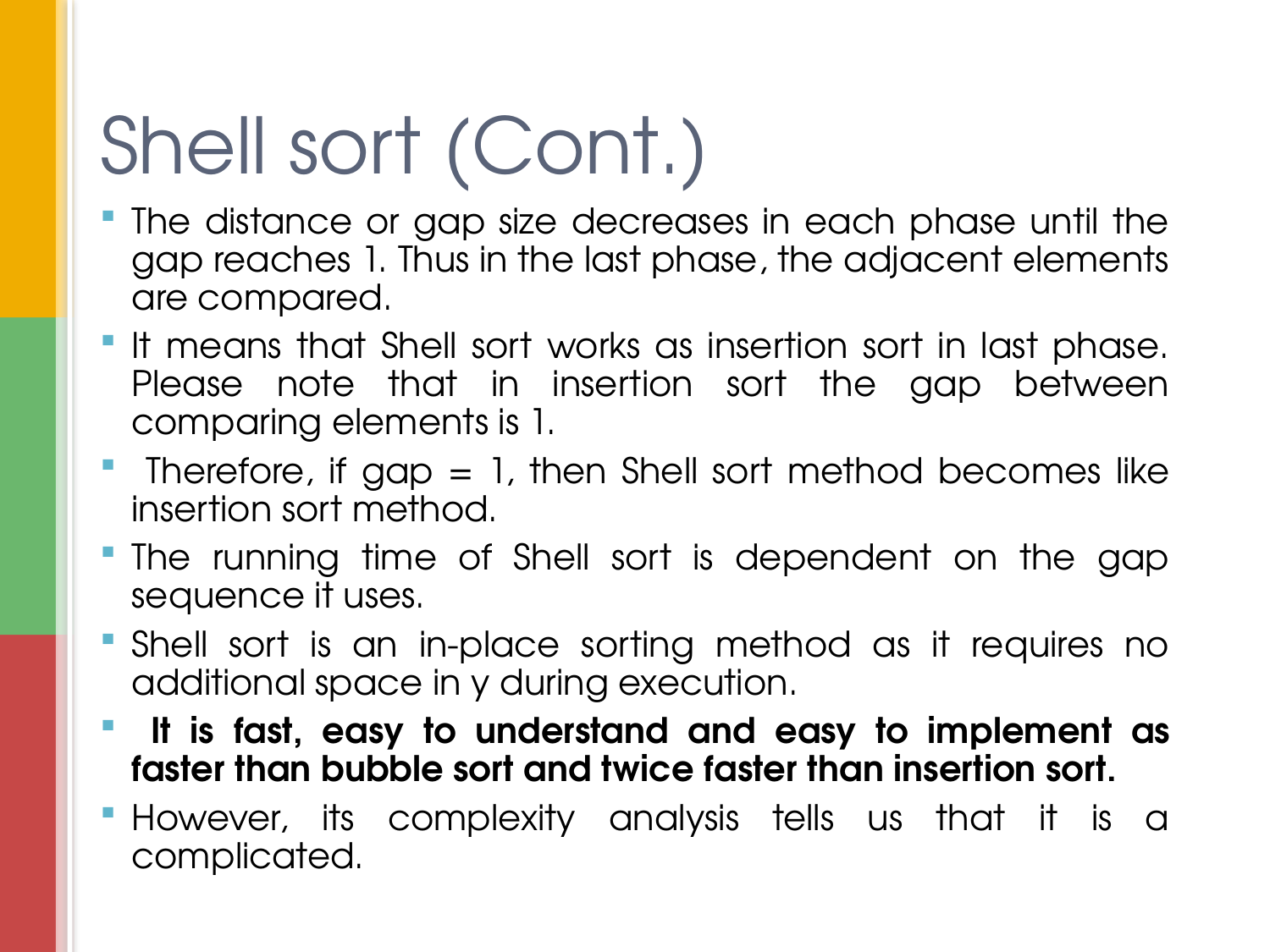

# Shell sort (Cont.)
The distance or gap size decreases in each phase until the gap reaches 1. Thus in the last phase, the adjacent elements are compared.
It means that Shell sort works as insertion sort in last phase. Please note that in insertion sort the gap between comparing elements is 1.
 Therefore, if gap = 1, then Shell sort method becomes like insertion sort method.
The running time of Shell sort is dependent on the gap sequence it uses.
Shell sort is an in-place sorting method as it requires no additional space in y during execution.
 It is fast, easy to understand and easy to implement as faster than bubble sort and twice faster than insertion sort.
However, its complexity analysis tells us that it is a complicated.